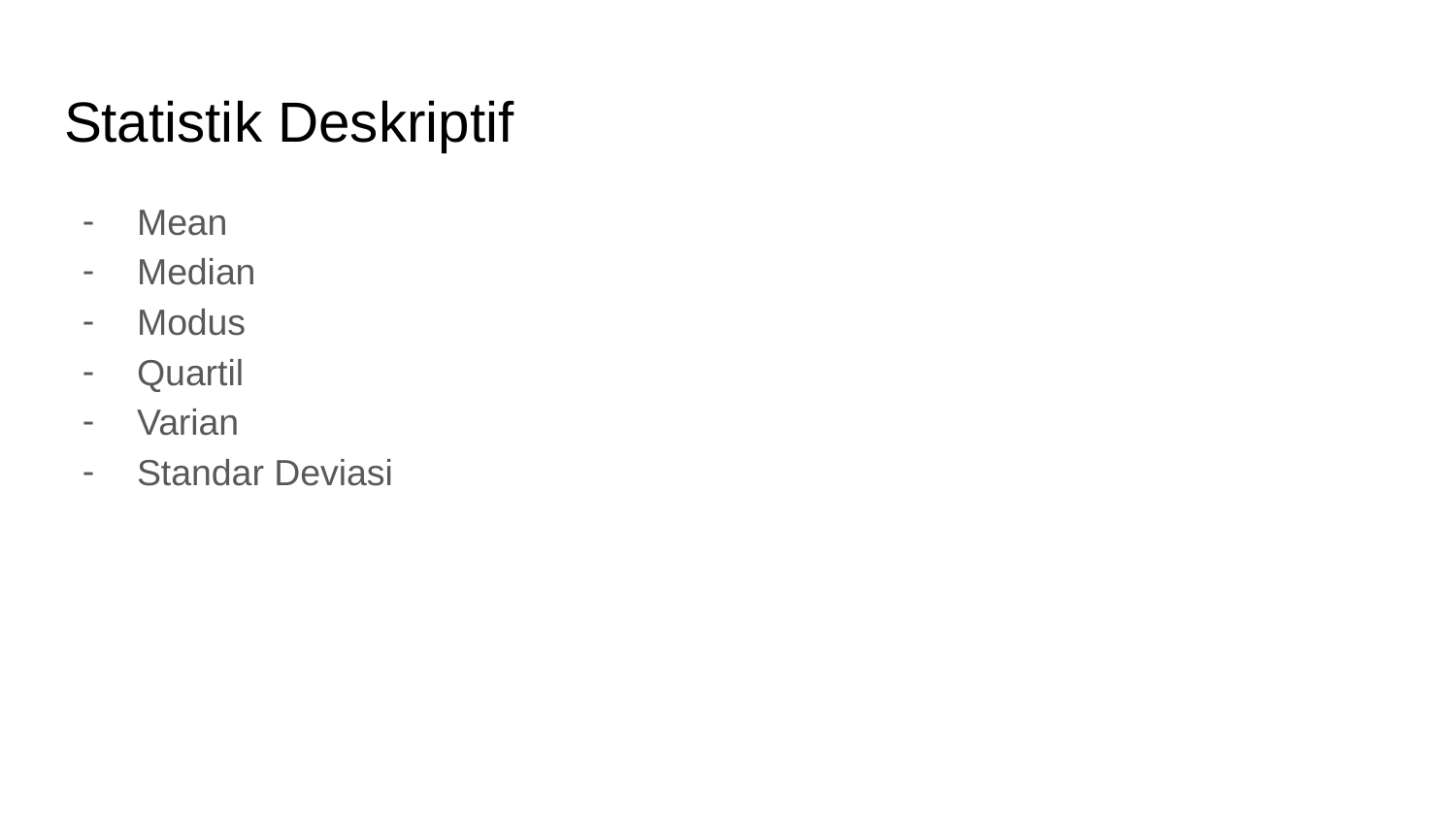

# Statistik Deskriptif
Mean
Median
Modus
Quartil
Varian
Standar Deviasi